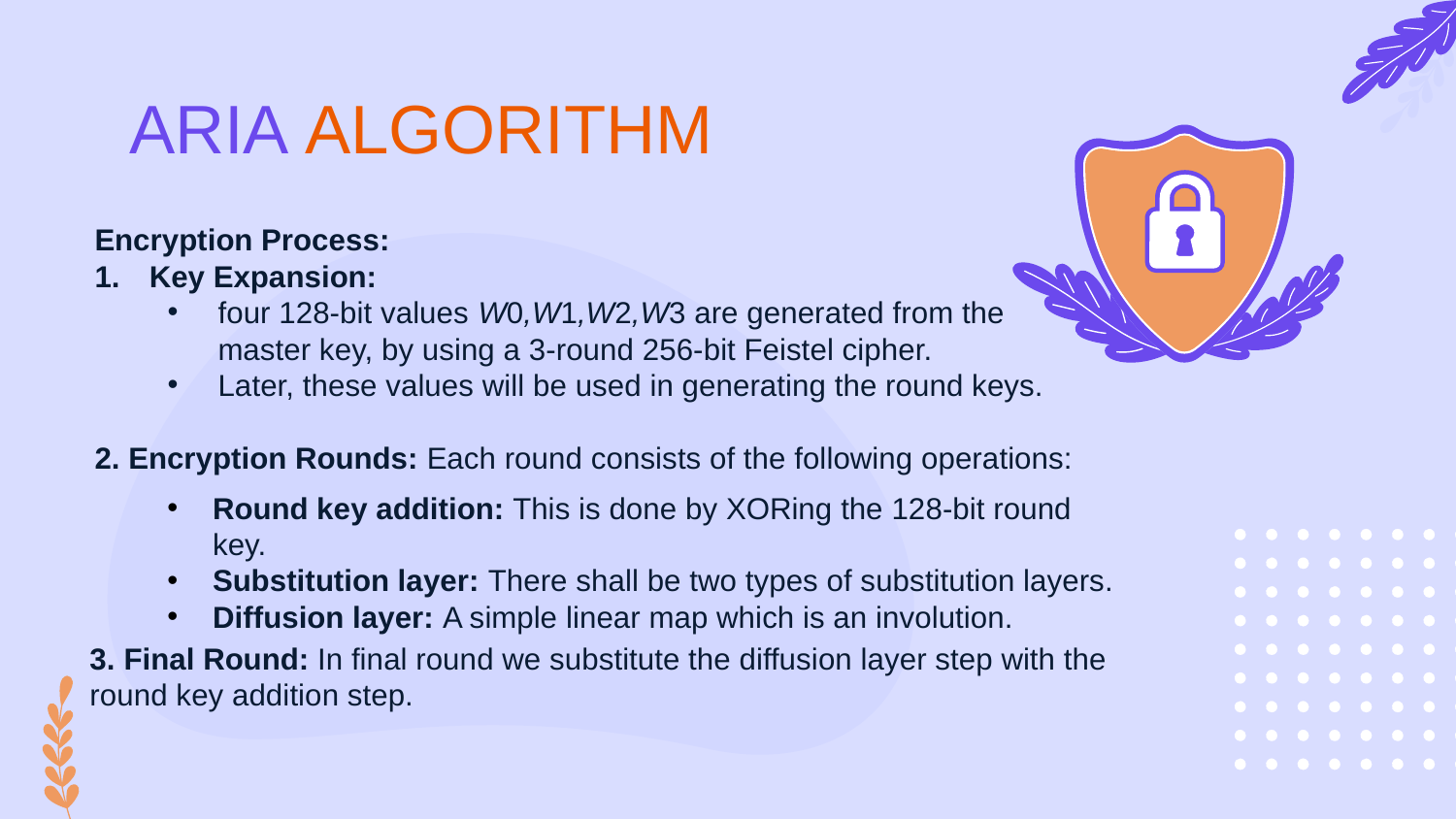

# ARIA ALGORITHM

Encryption Process:
Key Expansion:
four 128-bit values W0,W1,W2,W3 are generated from the master key, by using a 3-round 256-bit Feistel cipher.
Later, these values will be used in generating the round keys.

2. Encryption Rounds: Each round consists of the following operations:

Round key addition: This is done by XORing the 128-bit round key.
Substitution layer: There shall be two types of substitution layers.
Diffusion layer: A simple linear map which is an involution.
3. Final Round: In final round we substitute the diffusion layer step with the round key addition step.